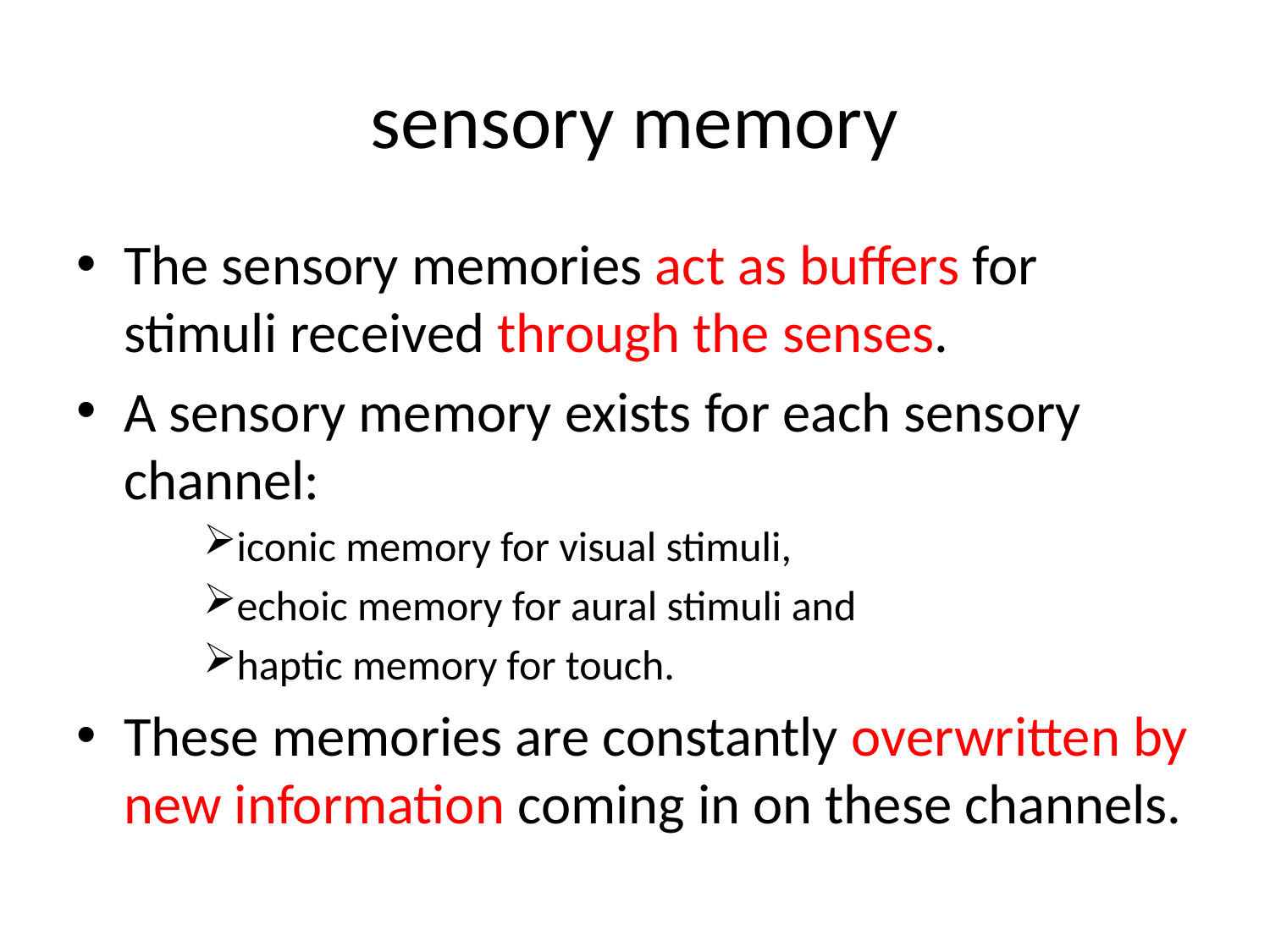

# sensory memory
The sensory memories act as buffers for stimuli received through the senses.
A sensory memory exists for each sensory channel:
iconic memory for visual stimuli,
echoic memory for aural stimuli and
haptic memory for touch.
These memories are constantly overwritten by new information coming in on these channels.